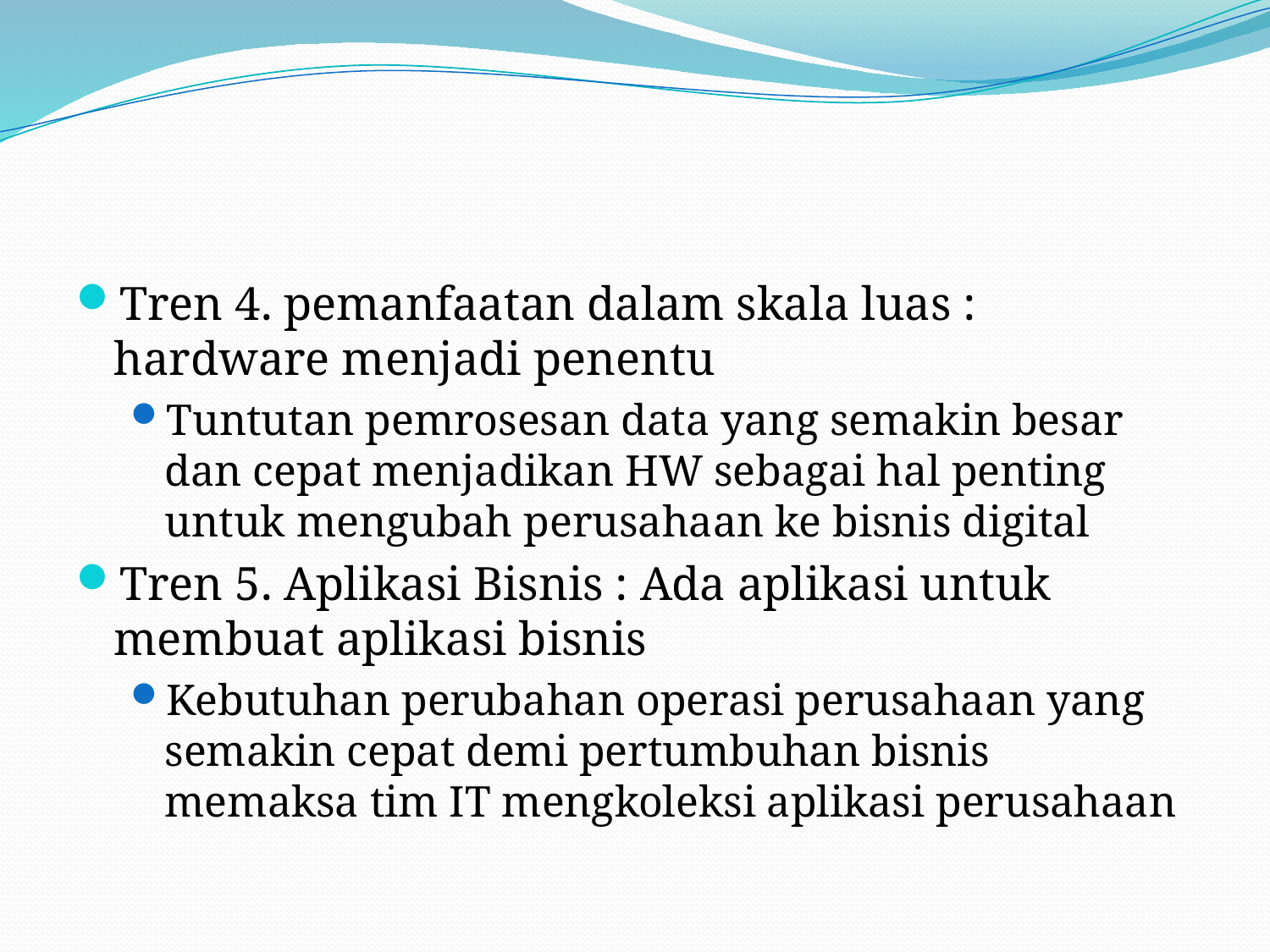

#
Tren 4. pemanfaatan dalam skala luas : hardware menjadi penentu
Tuntutan pemrosesan data yang semakin besar dan cepat menjadikan HW sebagai hal penting untuk mengubah perusahaan ke bisnis digital
Tren 5. Aplikasi Bisnis : Ada aplikasi untuk membuat aplikasi bisnis
Kebutuhan perubahan operasi perusahaan yang semakin cepat demi pertumbuhan bisnis memaksa tim IT mengkoleksi aplikasi perusahaan